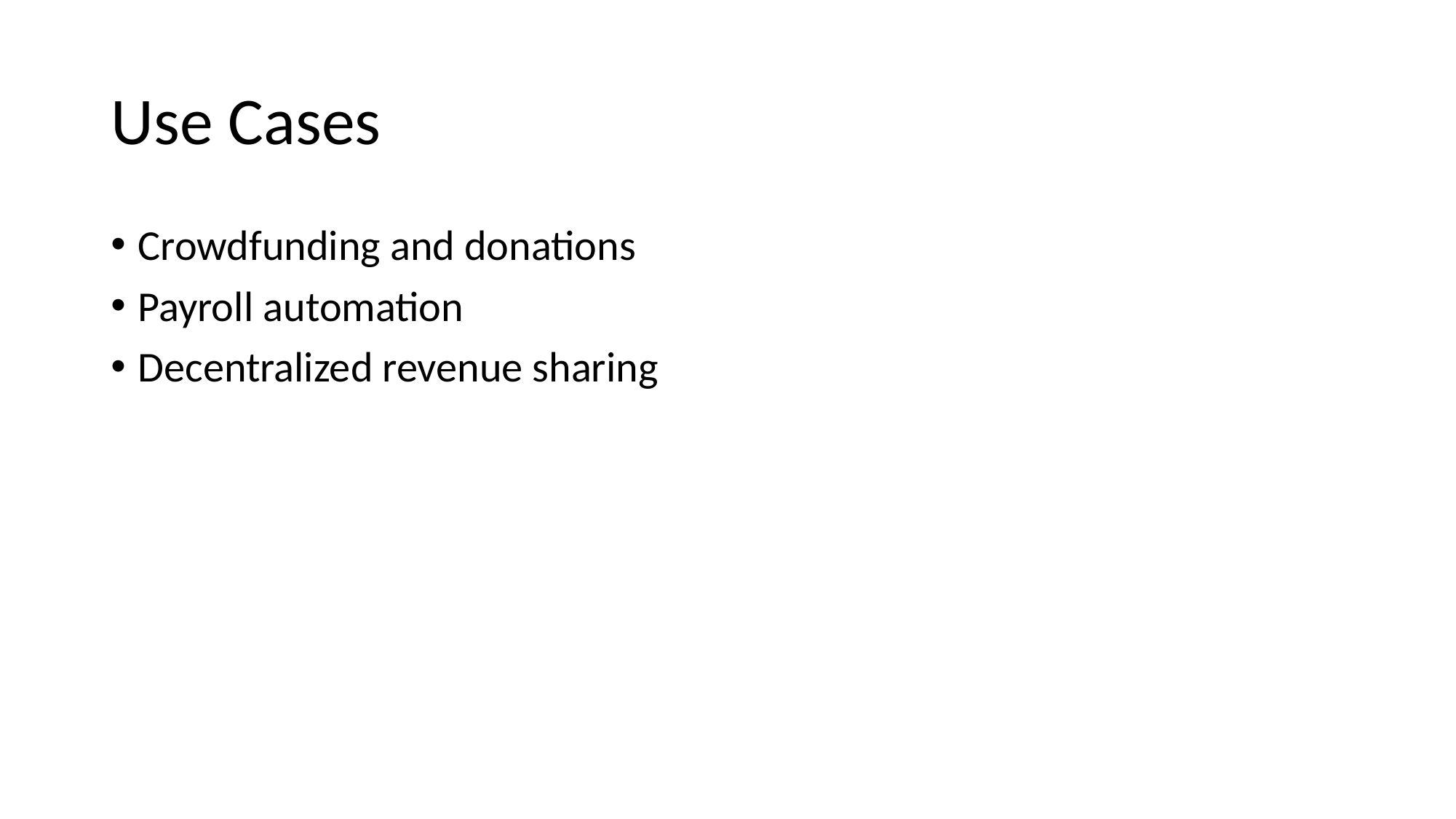

# Use Cases
Crowdfunding and donations
Payroll automation
Decentralized revenue sharing